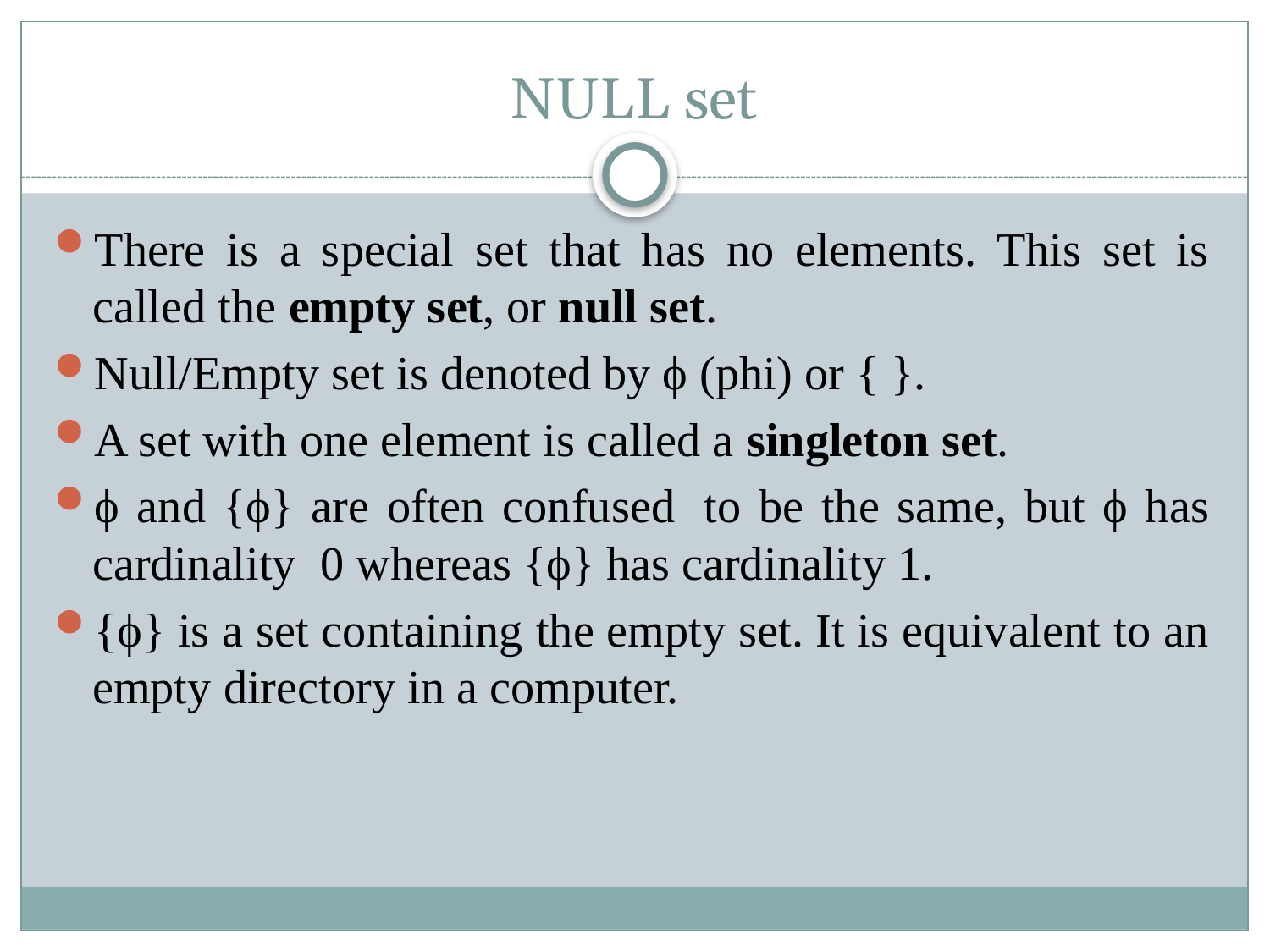

# NULL set
There is a special set that has no elements. This set is called the empty set, or null set.
Null/Empty set is denoted by ϕ (phi) or { }.
A set with one element is called a singleton set.
ϕ and {ϕ} are often confused  to be the same, but ϕ has cardinality  0 whereas {ϕ} has cardinality 1.
{ϕ} is a set containing the empty set. It is equivalent to an empty directory in a computer.